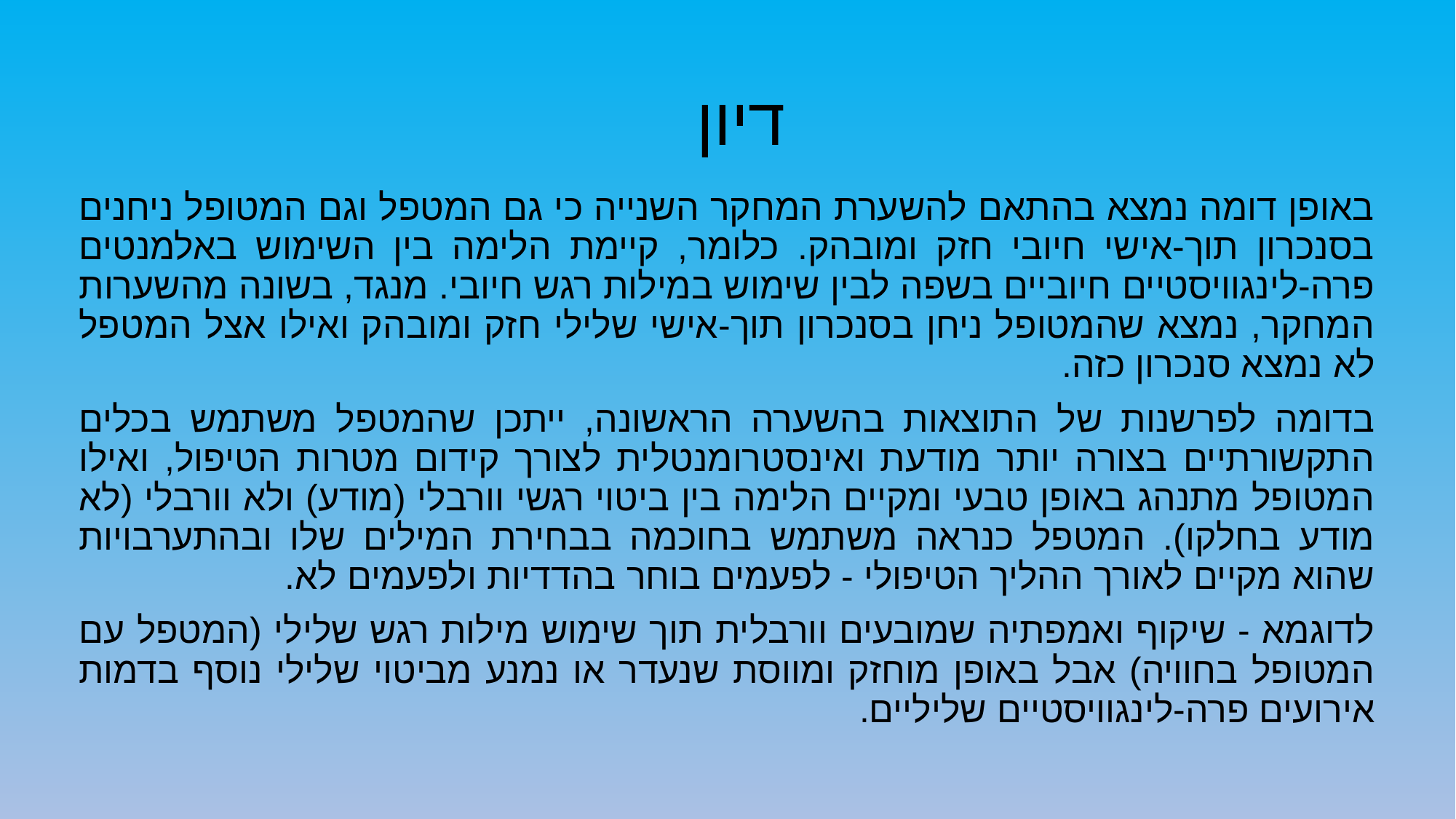

# דיון
באופן דומה נמצא בהתאם להשערת המחקר השנייה כי גם המטפל וגם המטופל ניחנים בסנכרון תוך-אישי חיובי חזק ומובהק. כלומר, קיימת הלימה בין השימוש באלמנטים פרה-לינגוויסטיים חיוביים בשפה לבין שימוש במילות רגש חיובי. מנגד, בשונה מהשערות המחקר, נמצא שהמטופל ניחן בסנכרון תוך-אישי שלילי חזק ומובהק ואילו אצל המטפל לא נמצא סנכרון כזה.
בדומה לפרשנות של התוצאות בהשערה הראשונה, ייתכן שהמטפל משתמש בכלים התקשורתיים בצורה יותר מודעת ואינסטרומנטלית לצורך קידום מטרות הטיפול, ואילו המטופל מתנהג באופן טבעי ומקיים הלימה בין ביטוי רגשי וורבלי (מודע) ולא וורבלי (לא מודע בחלקו). המטפל כנראה משתמש בחוכמה בבחירת המילים שלו ובהתערבויות שהוא מקיים לאורך ההליך הטיפולי - לפעמים בוחר בהדדיות ולפעמים לא.
לדוגמא - שיקוף ואמפתיה שמובעים וורבלית תוך שימוש מילות רגש שלילי (המטפל עם המטופל בחוויה) אבל באופן מוחזק ומווסת שנעדר או נמנע מביטוי שלילי נוסף בדמות אירועים פרה-לינגוויסטיים שליליים.